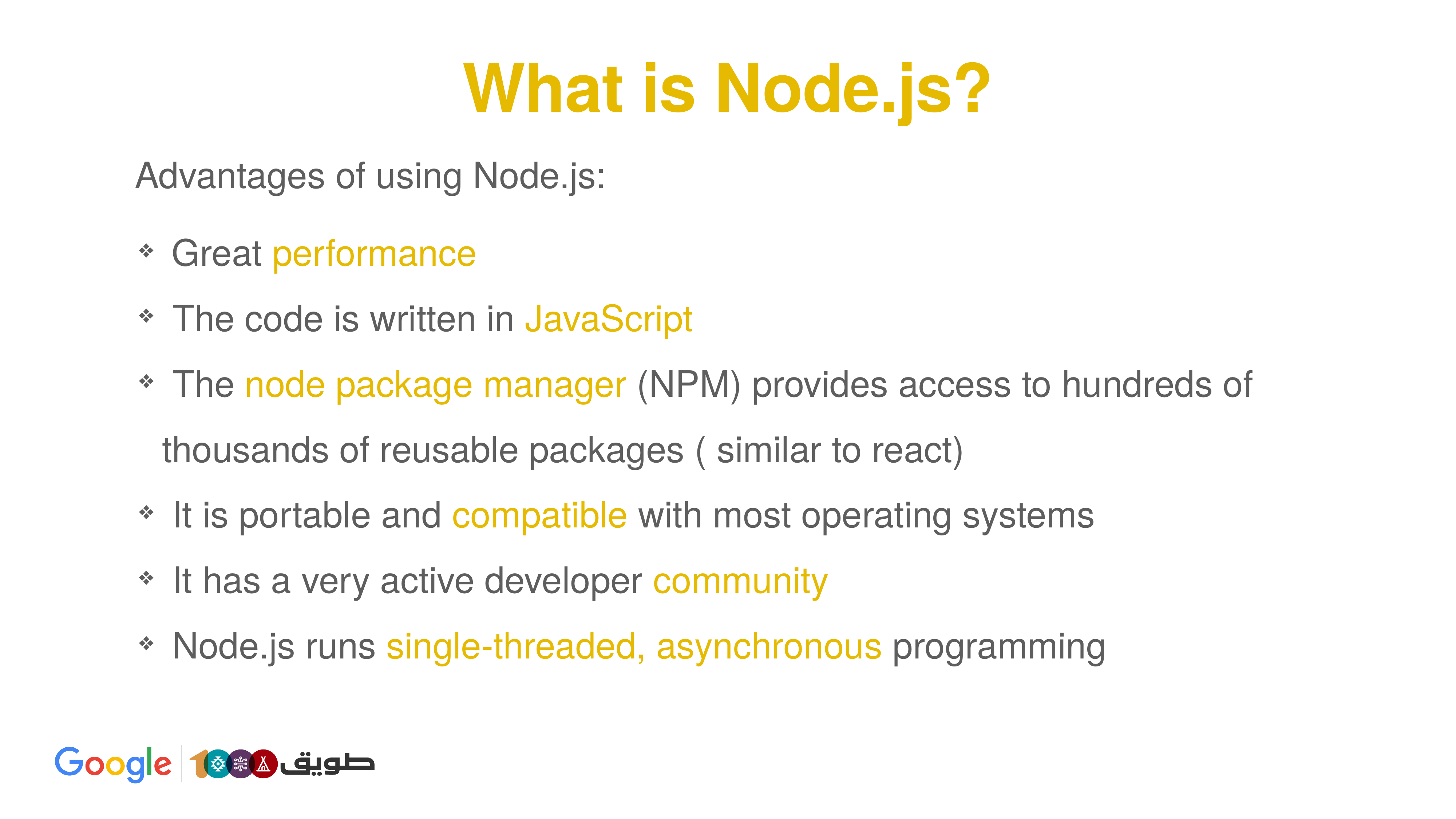

What is Node.js?
Advantages of using Node.js:
 Great performance
 The code is written in JavaScript
 The node package manager (NPM) provides access to hundreds of thousands of reusable packages ( similar to react)
 It is portable and compatible with most operating systems
 It has a very active developer community
 Node.js runs single-threaded, asynchronous programming